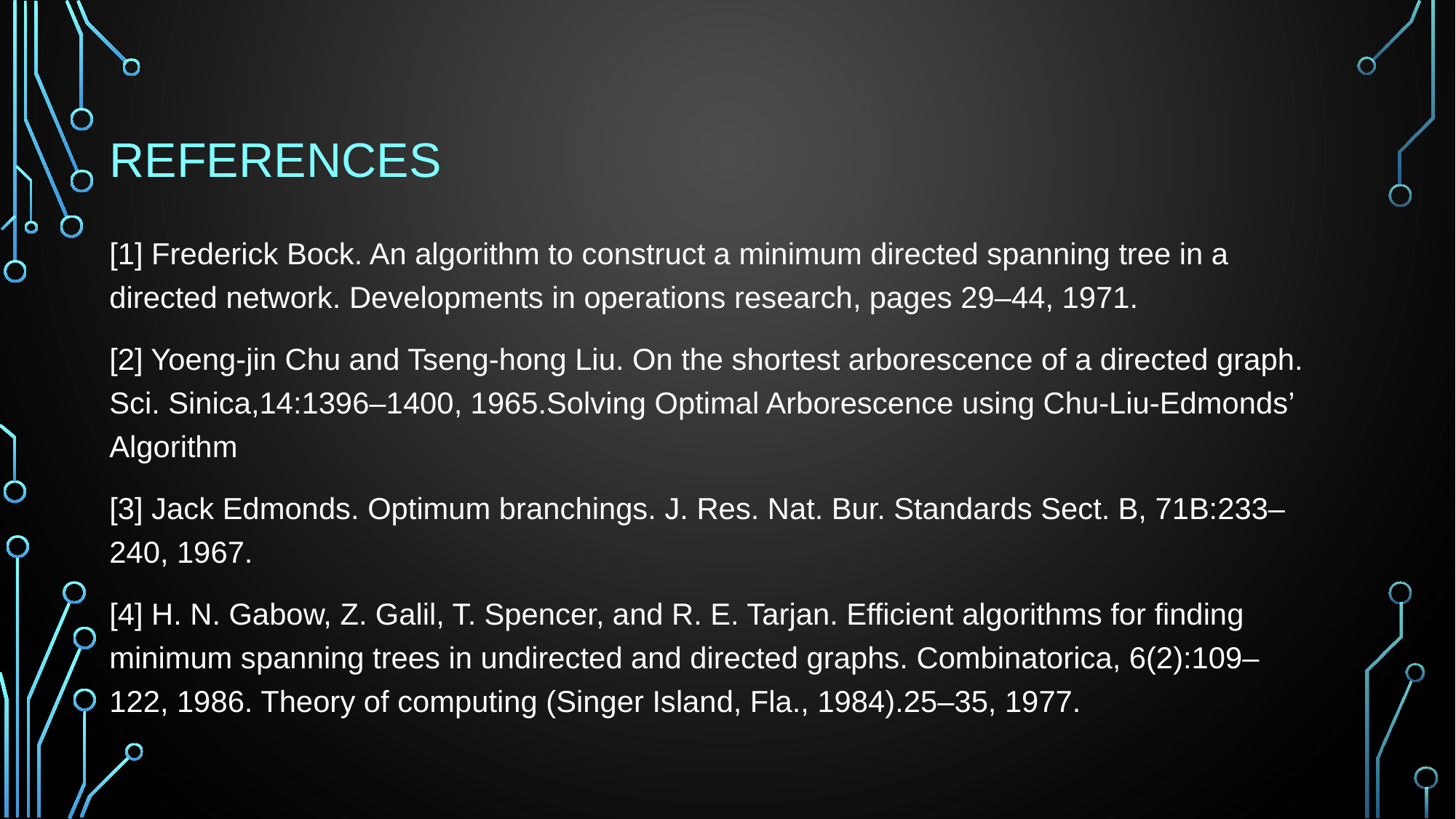

# REFERENCES
[1] Frederick Bock. An algorithm to construct a minimum directed spanning tree in a directed network. Developments in operations research, pages 29–44, 1971.
[2] Yoeng-jin Chu and Tseng-hong Liu. On the shortest arborescence of a directed graph. Sci. Sinica,14:1396–1400, 1965.Solving Optimal Arborescence using Chu-Liu-Edmonds’ Algorithm
[3] Jack Edmonds. Optimum branchings. J. Res. Nat. Bur. Standards Sect. B, 71B:233–240, 1967.
[4] H. N. Gabow, Z. Galil, T. Spencer, and R. E. Tarjan. Efficient algorithms for finding minimum spanning trees in undirected and directed graphs. Combinatorica, 6(2):109–122, 1986. Theory of computing (Singer Island, Fla., 1984).25–35, 1977.